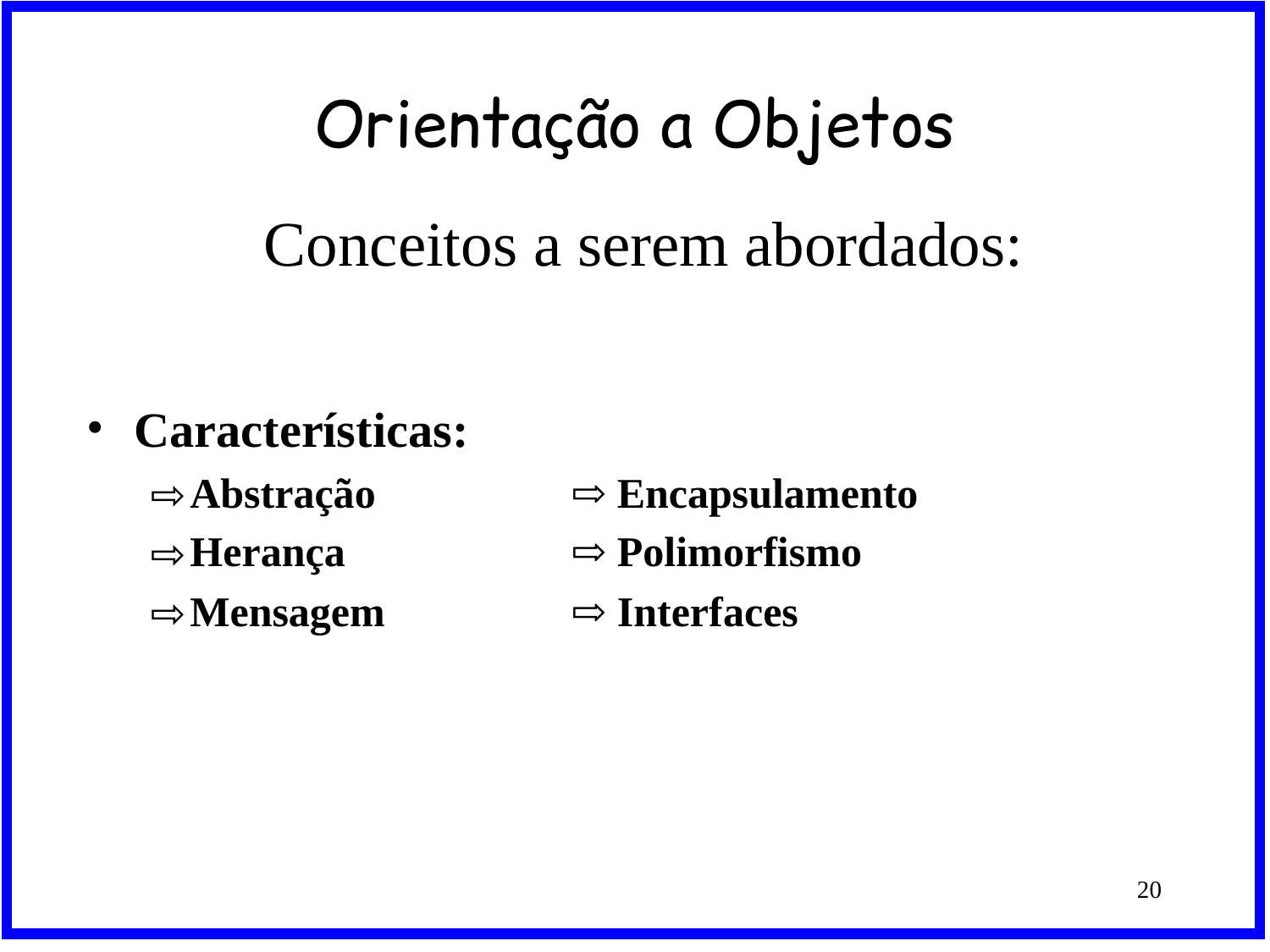

# Orientação a Objetos
Conceitos a serem abordados:
Características:
Abstração		⇨ Encapsulamento
Herança		⇨ Polimorfismo
Mensagem		⇨ Interfaces
20